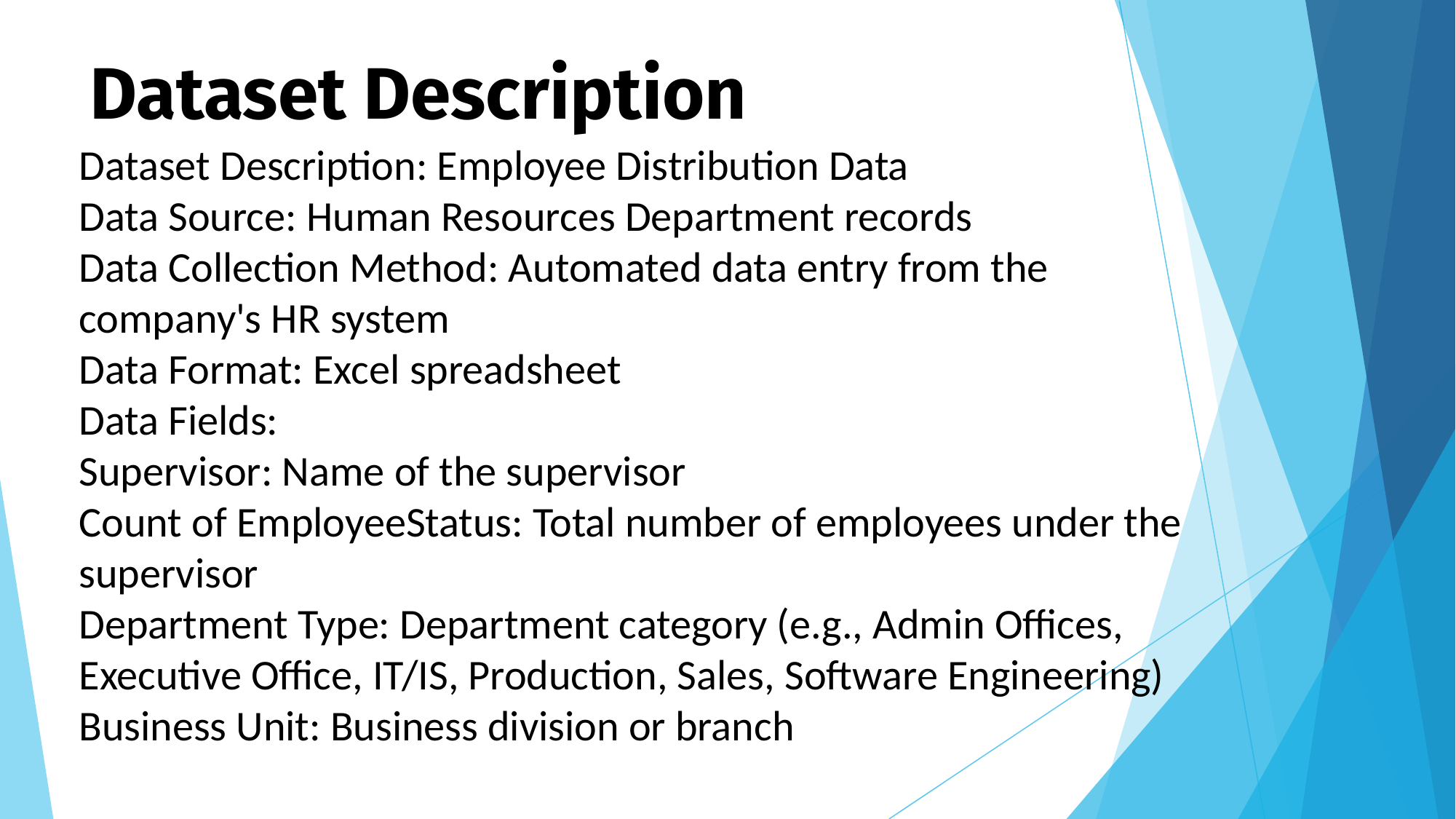

# Dataset Description
Dataset Description: Employee Distribution Data
Data Source: Human Resources Department records
Data Collection Method: Automated data entry from the company's HR system
Data Format: Excel spreadsheet
Data Fields:
Supervisor: Name of the supervisor
Count of EmployeeStatus: Total number of employees under the supervisor
Department Type: Department category (e.g., Admin Offices, Executive Office, IT/IS, Production, Sales, Software Engineering)
Business Unit: Business division or branch